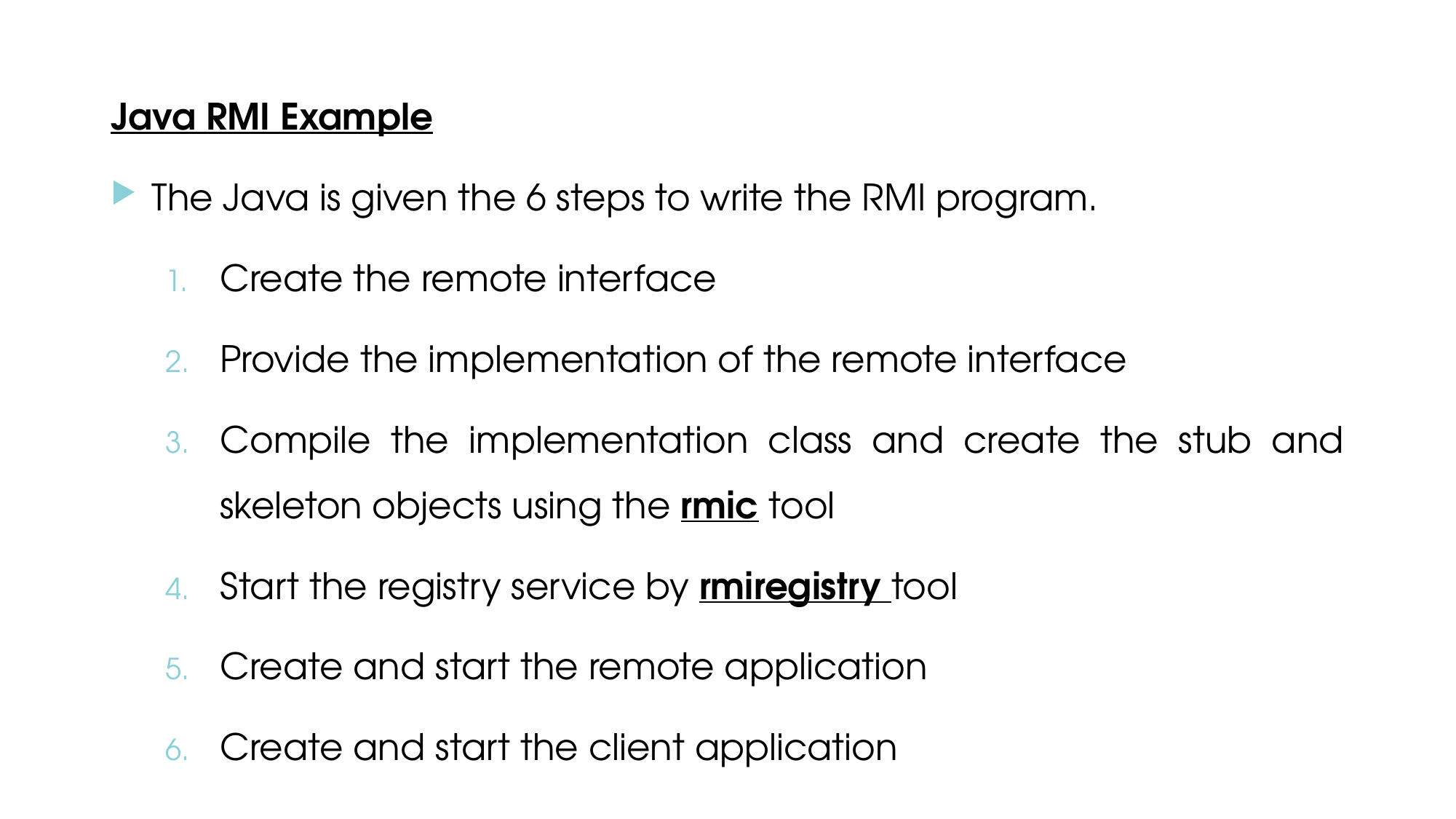

# Java RMI Example
The Java is given the 6 steps to write the RMI program.
Create the remote interface
Provide the implementation of the remote interface
Compile the implementation class and create the stub and skeleton objects using the rmic tool
Start the registry service by rmiregistry tool
Create and start the remote application
Create and start the client application